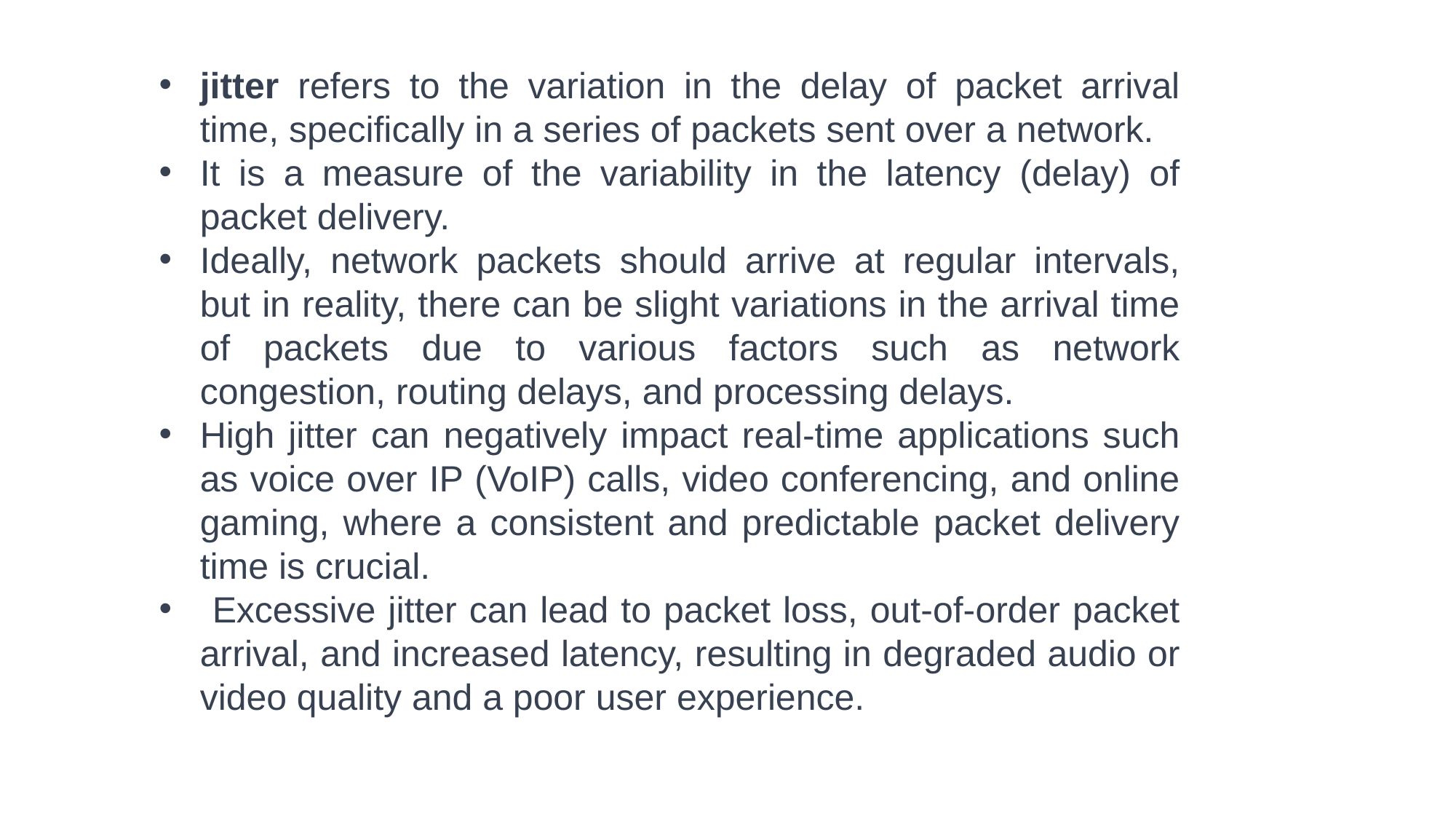

jitter refers to the variation in the delay of packet arrival time, specifically in a series of packets sent over a network.
It is a measure of the variability in the latency (delay) of packet delivery.
Ideally, network packets should arrive at regular intervals, but in reality, there can be slight variations in the arrival time of packets due to various factors such as network congestion, routing delays, and processing delays.
High jitter can negatively impact real-time applications such as voice over IP (VoIP) calls, video conferencing, and online gaming, where a consistent and predictable packet delivery time is crucial.
 Excessive jitter can lead to packet loss, out-of-order packet arrival, and increased latency, resulting in degraded audio or video quality and a poor user experience.